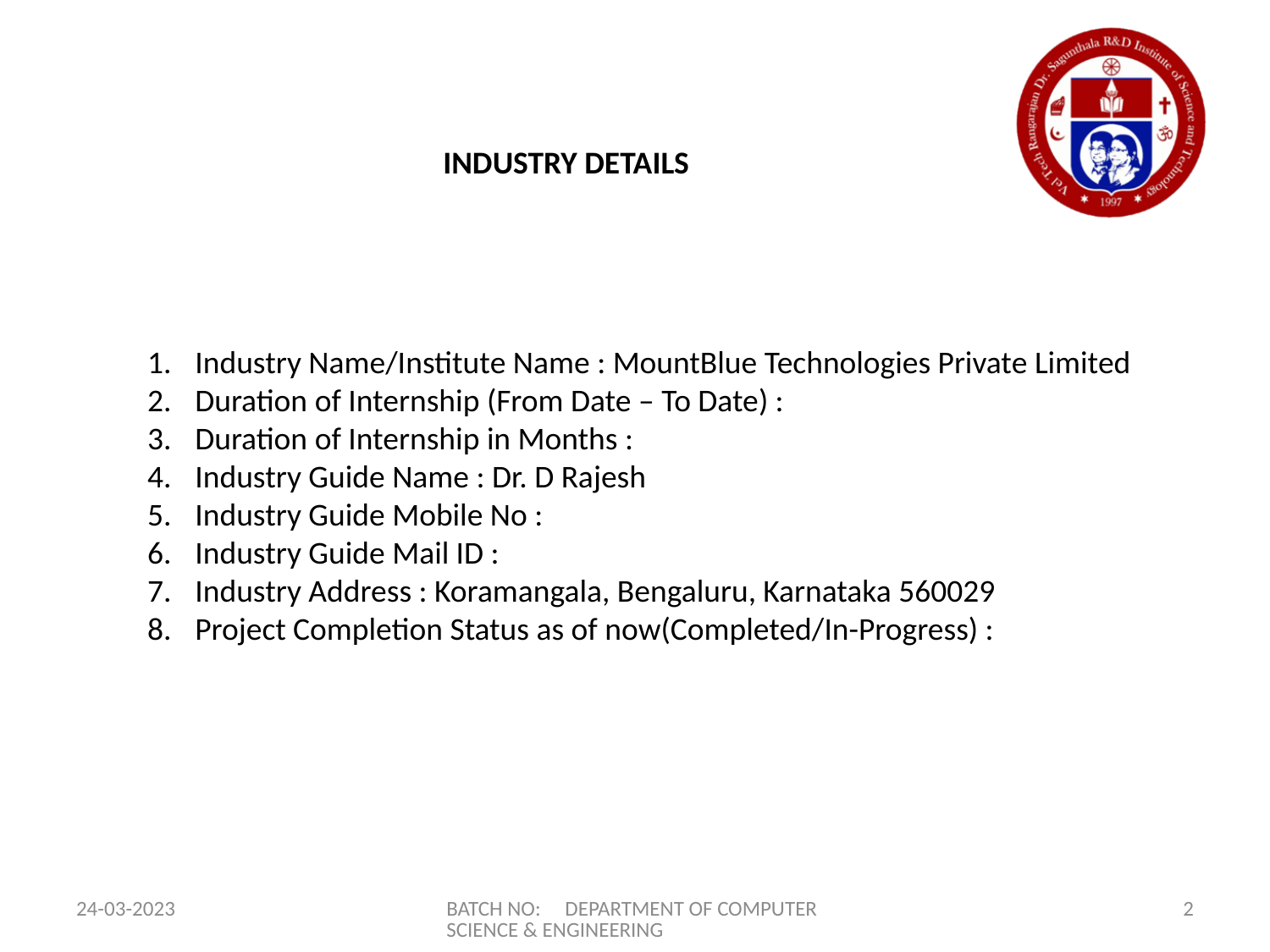

INDUSTRY DETAILS
Industry Name/Institute Name : MountBlue Technologies Private Limited
Duration of Internship (From Date – To Date) :
Duration of Internship in Months :
Industry Guide Name : Dr. D Rajesh
Industry Guide Mobile No :
Industry Guide Mail ID :
Industry Address : Koramangala, Bengaluru, Karnataka 560029
Project Completion Status as of now(Completed/In-Progress) :

24-03-2023
BATCH NO:     DEPARTMENT OF COMPUTER SCIENCE & ENGINEERING
2